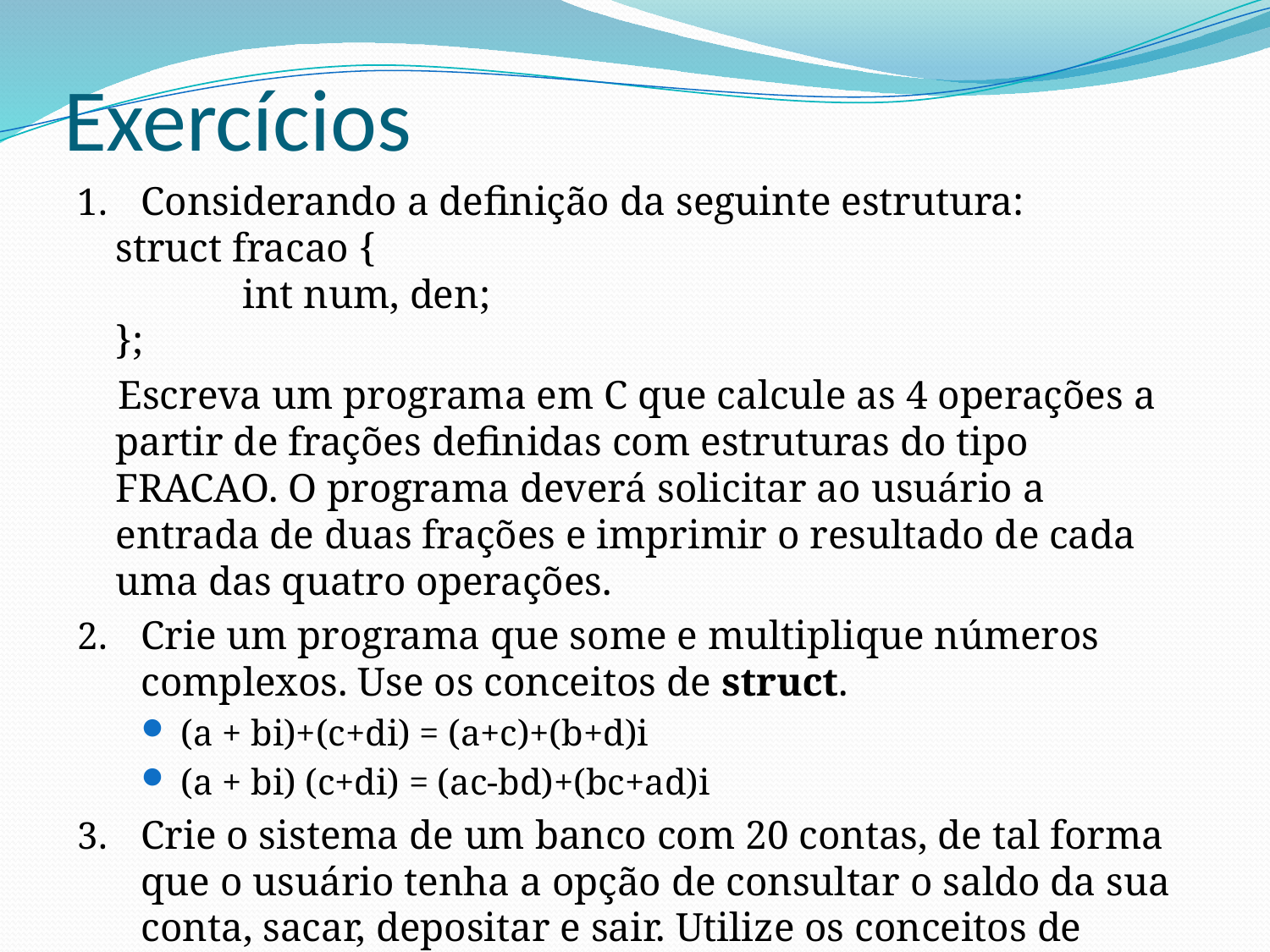

# Exercícios
Considerando a definição da seguinte estrutura:
	struct fracao {
		int num, den;
	};
    Escreva um programa em C que calcule as 4 operações a partir de frações definidas com estruturas do tipo FRACAO. O programa deverá solicitar ao usuário a entrada de duas frações e imprimir o resultado de cada uma das quatro operações.
Crie um programa que some e multiplique números complexos. Use os conceitos de struct.
(a + bi)+(c+di) = (a+c)+(b+d)i
(a + bi) (c+di) = (ac-bd)+(bc+ad)i
Crie o sistema de um banco com 20 contas, de tal forma que o usuário tenha a opção de consultar o saldo da sua conta, sacar, depositar e sair. Utilize os conceitos de struct e funções.